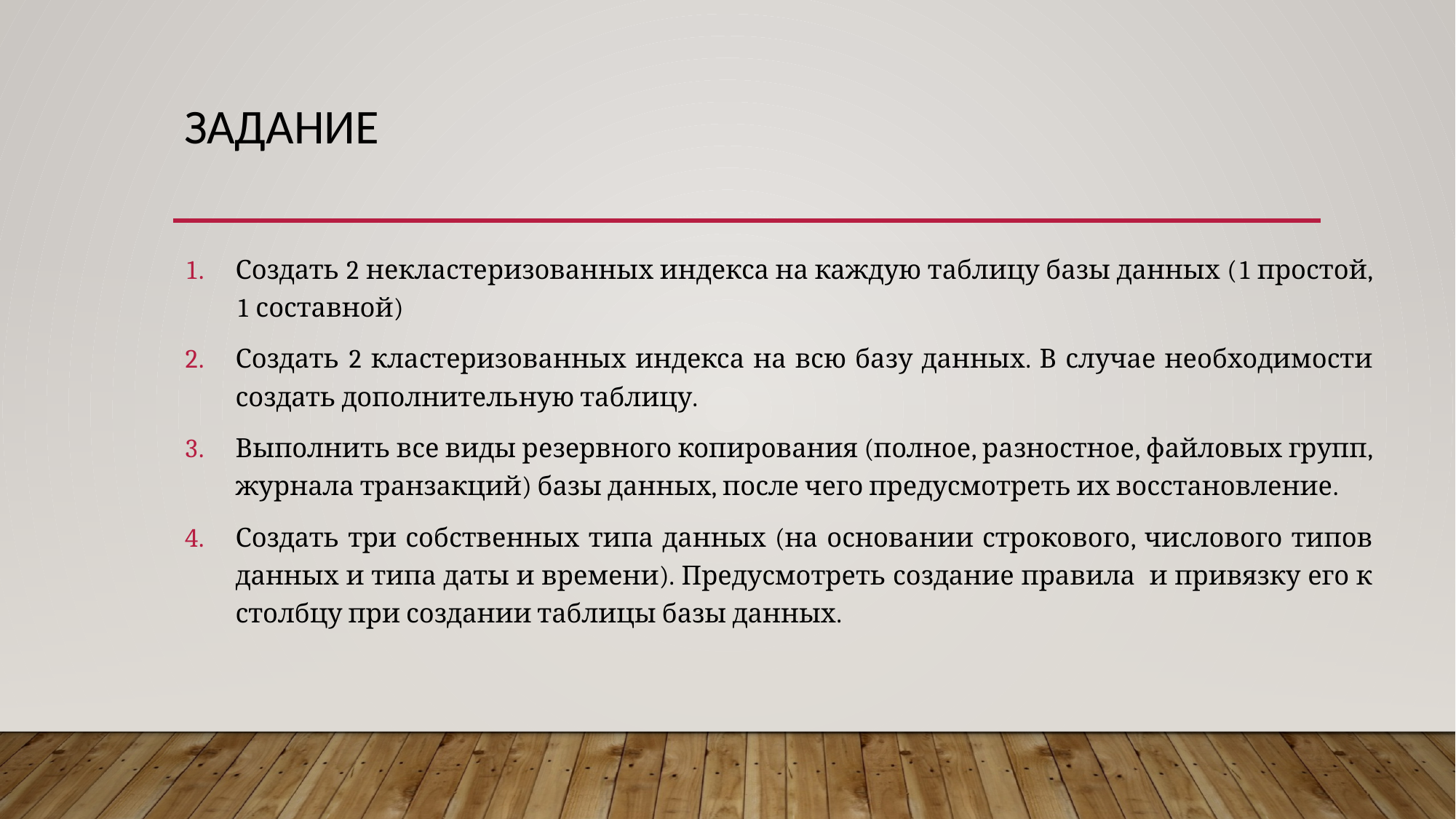

# Задание
Создать 2 некластеризованных индекса на каждую таблицу базы данных (1 простой, 1 составной)
Создать 2 кластеризованных индекса на всю базу данных. В случае необходимости создать дополнительную таблицу.
Выполнить все виды резервного копирования (полное, разностное, файловых групп, журнала транзакций) базы данных, после чего предусмотреть их восстановление.
Создать три собственных типа данных (на основании строкового, числового типов данных и типа даты и времени). Предусмотреть создание правила  и привязку его к столбцу при создании таблицы базы данных.